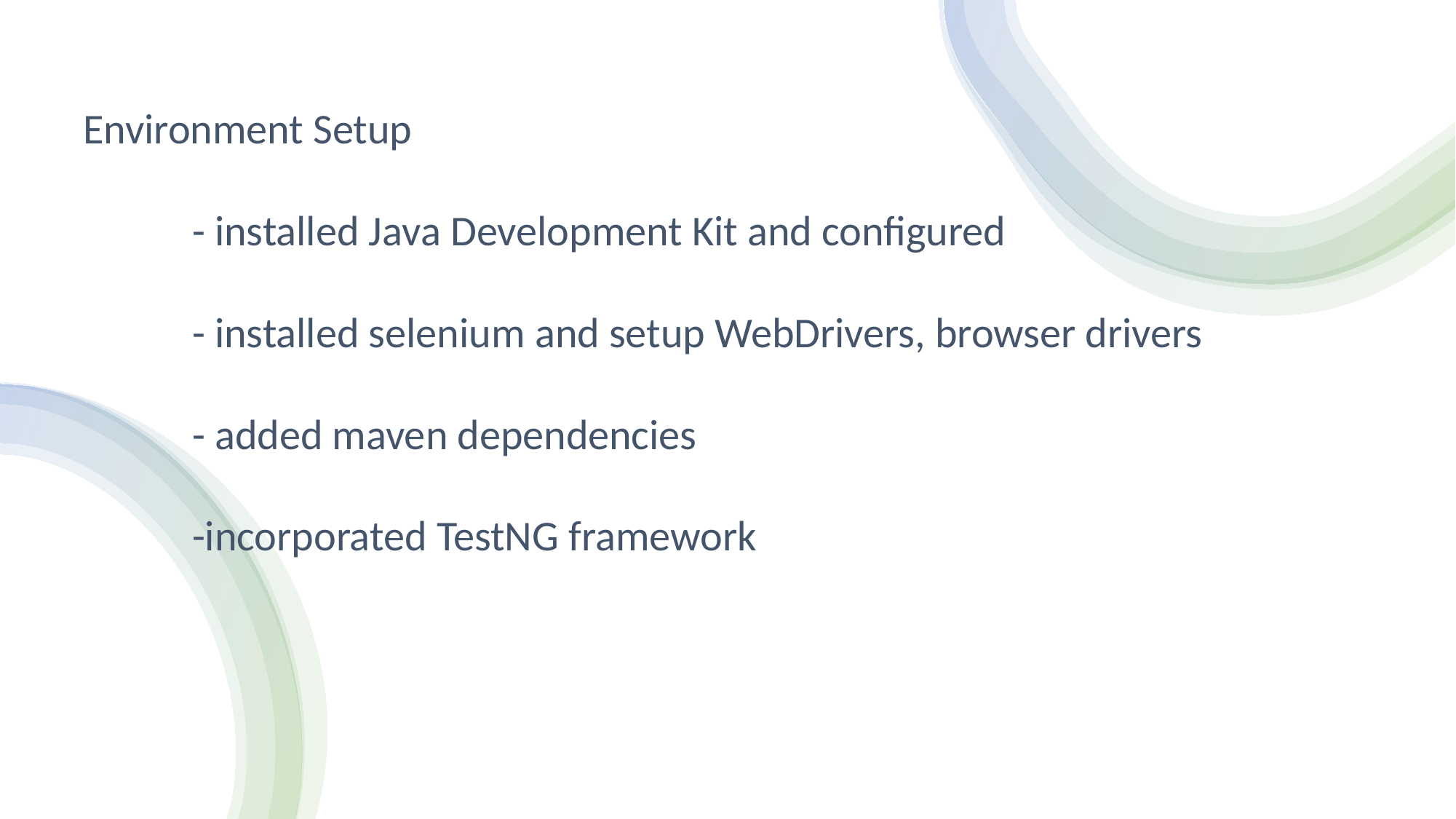

Environment Setup

	- installed Java Development Kit and configured

	- installed selenium and setup WebDrivers, browser drivers

	- added maven dependencies

	-incorporated TestNG framework